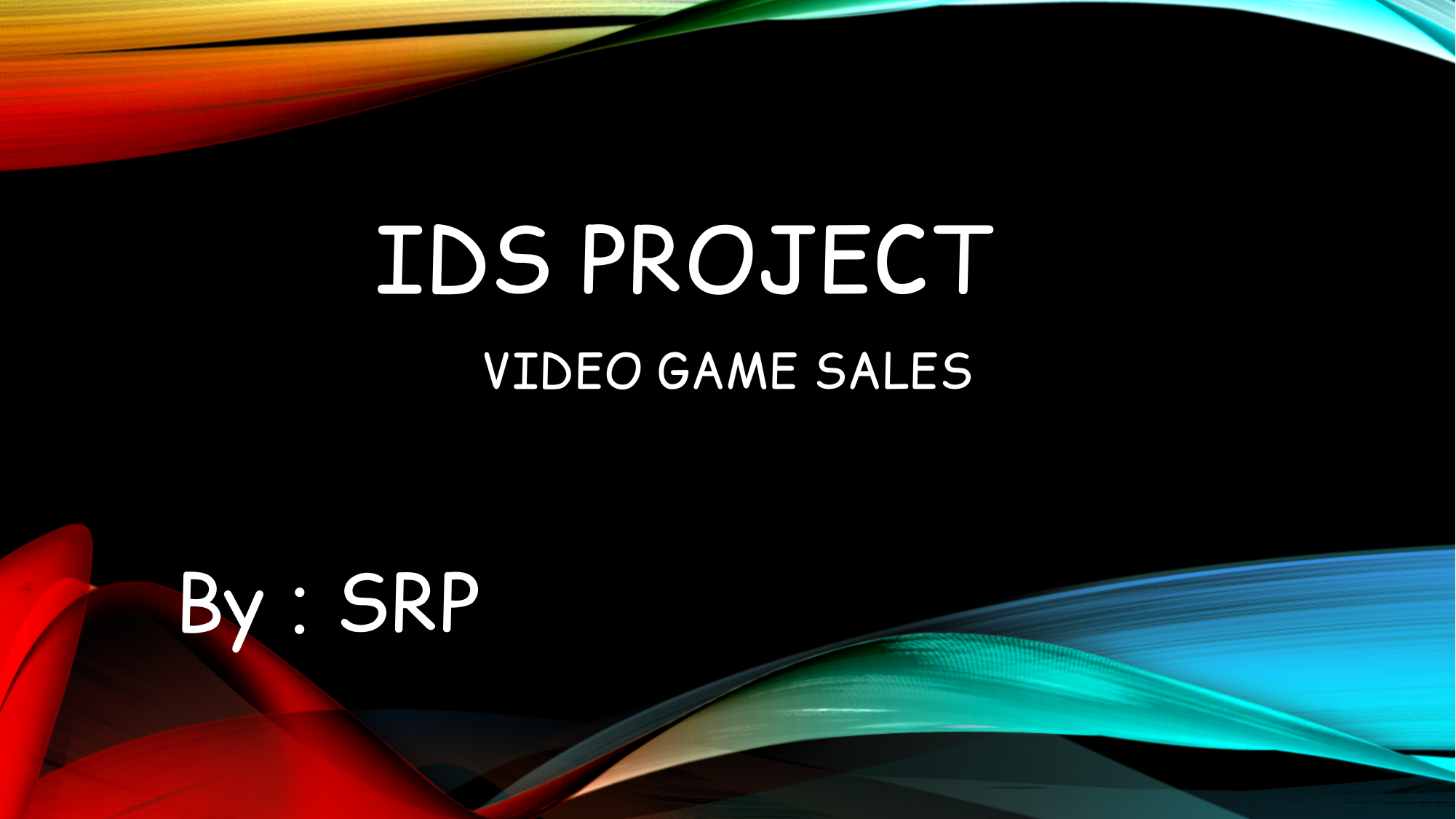

# IDS PROJECT
VIDEO GAME SALES

By : SRP